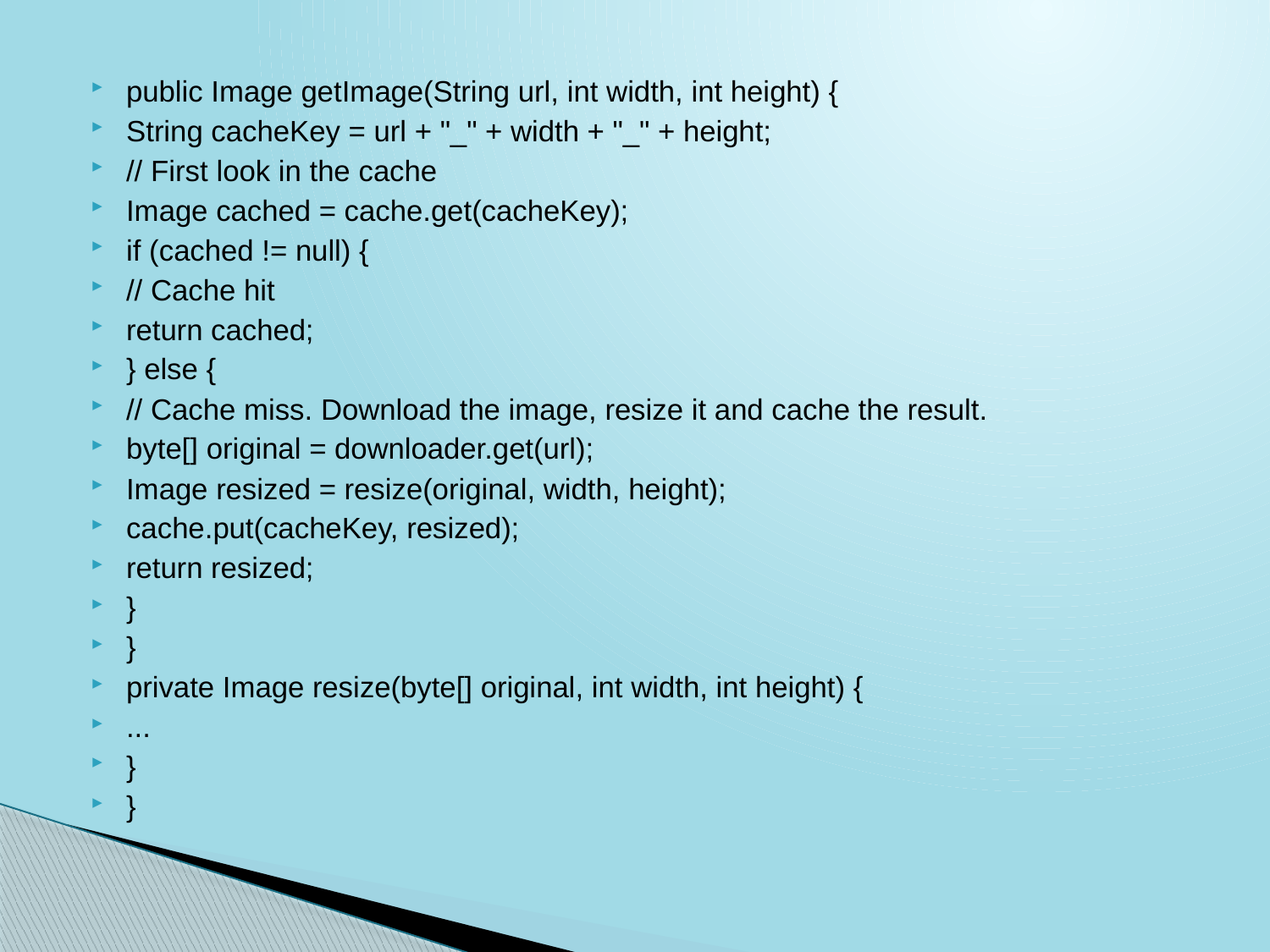

#
public Image getImage(String url, int width, int height) {
String cacheKey = url + "_" + width + "_" + height;
// First look in the cache
Image cached = cache.get(cacheKey);
if (cached != null) {
// Cache hit
return cached;
} else {
// Cache miss. Download the image, resize it and cache the result.
byte[] original = downloader.get(url);
Image resized = resize(original, width, height);
cache.put(cacheKey, resized);
return resized;
}
}
private Image resize(byte[] original, int width, int height) {
...
}
}